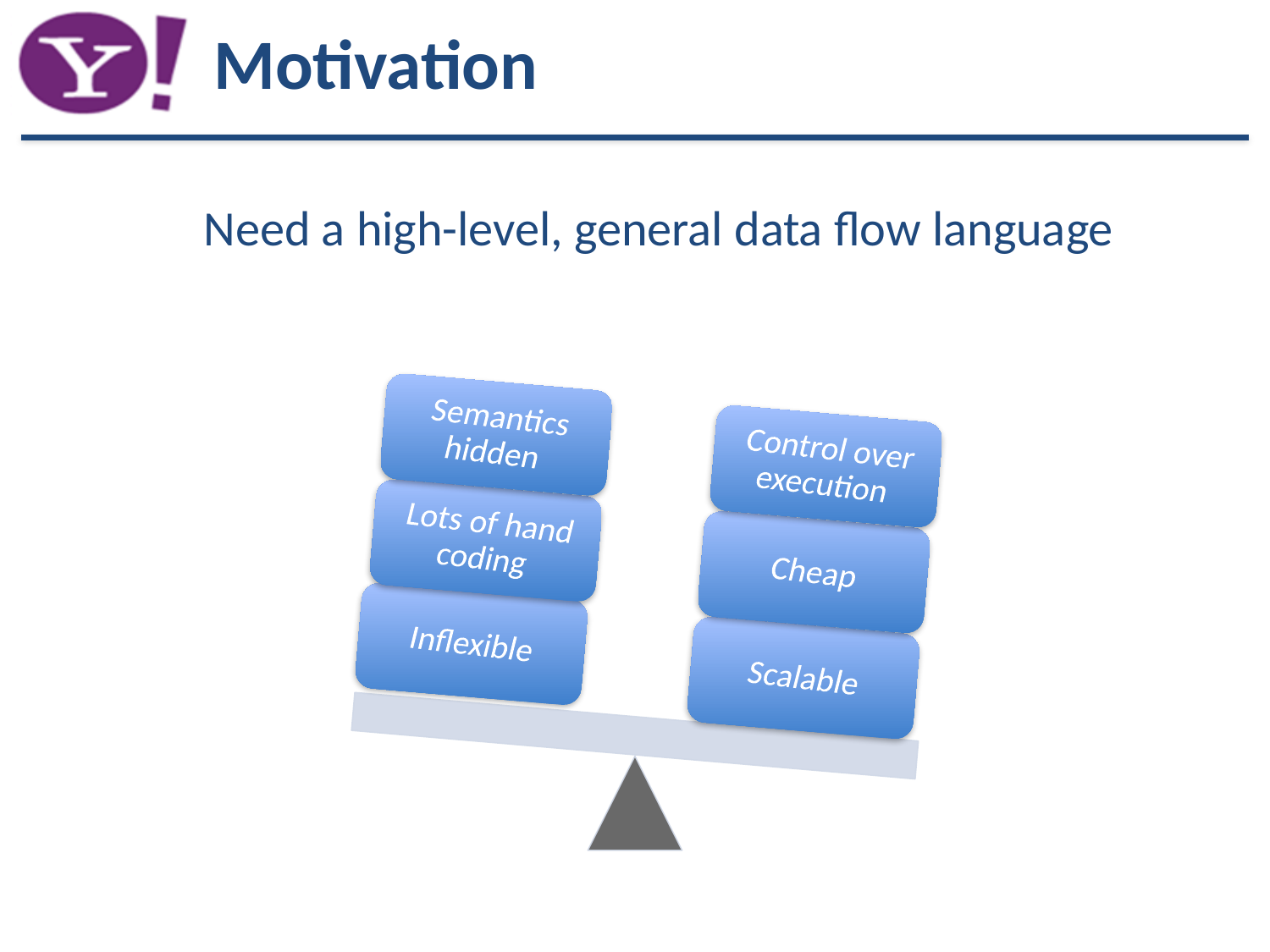

# Motivation
Need a high-level, general data flow language

Scalable
Cheap
Control over execution
Inflexible
Lots of hand coding
Semantics hidden